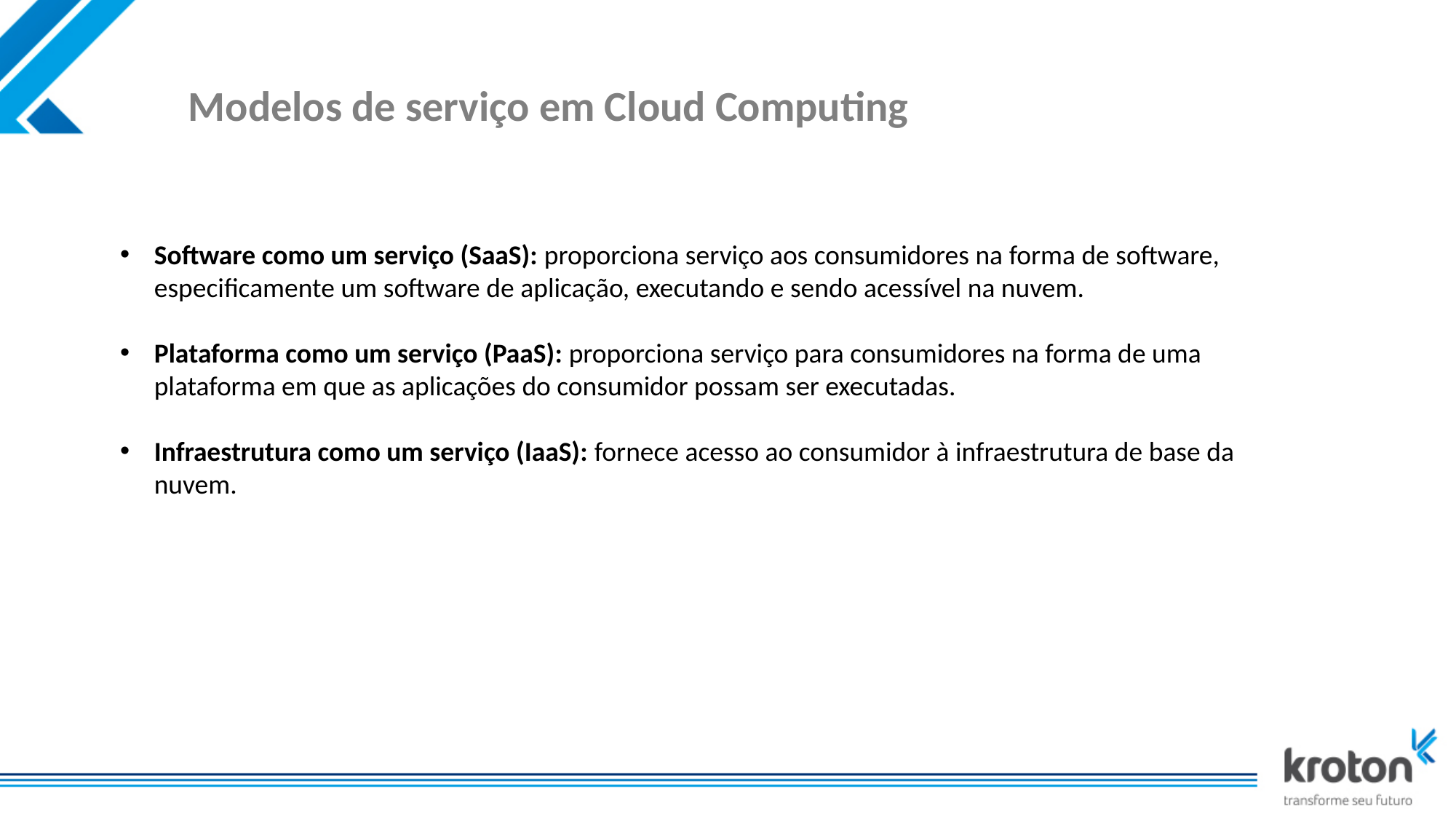

# Modelos de serviço em Cloud Computing
Software como um serviço (SaaS): proporciona serviço aos consumidores na forma de software, especificamente um software de aplicação, executando e sendo acessível na nuvem.

Plataforma como um serviço (PaaS): proporciona serviço para consumidores na forma de uma plataforma em que as aplicações do consumidor possam ser executadas.

Infraestrutura como um serviço (IaaS): fornece acesso ao consumidor à infraestrutura de base da nuvem.